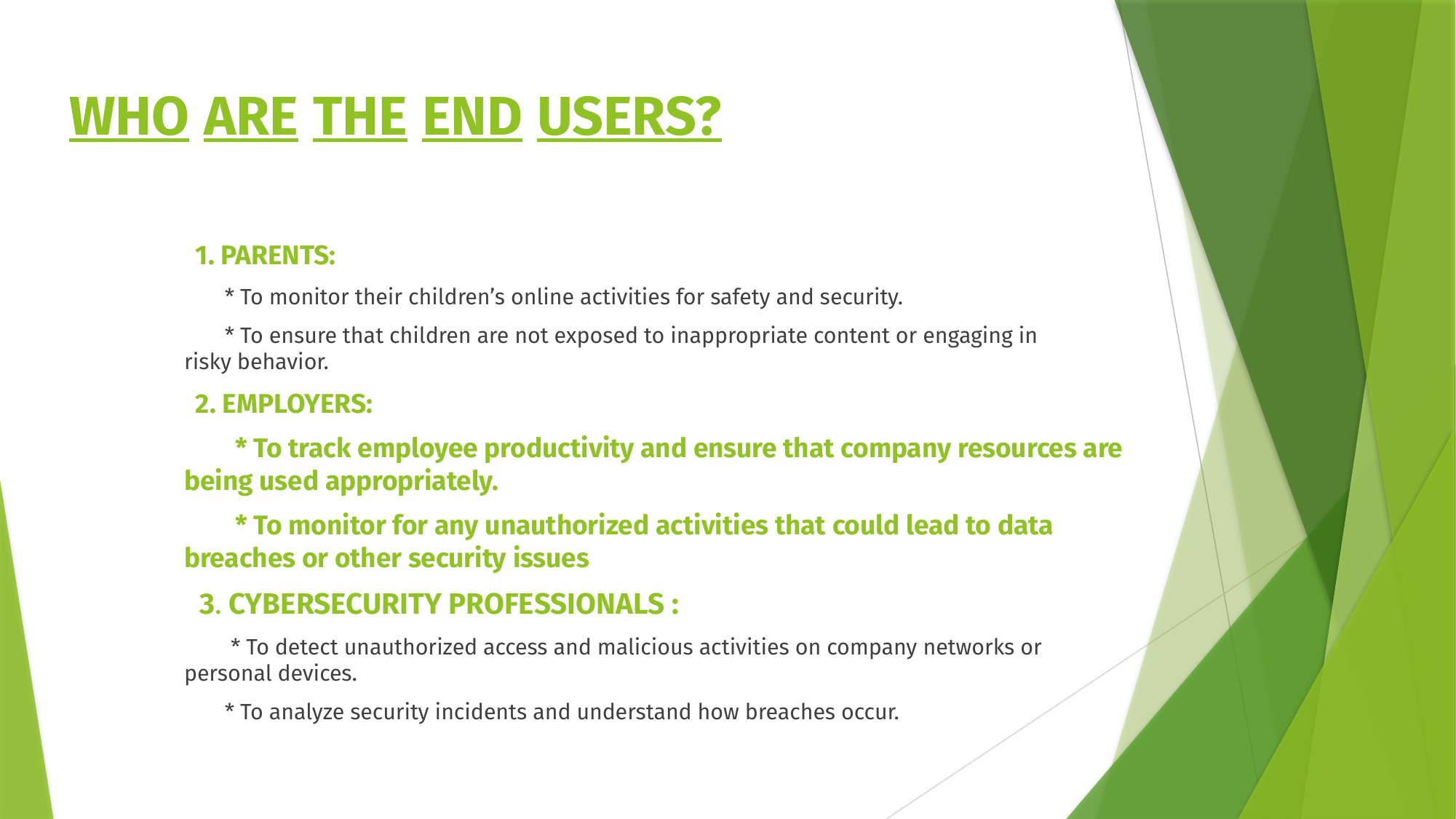

# WHO ARE THE END USERS?
  1. PARENTS:
       * To monitor their children’s online activities for safety and security.
       * To ensure that children are not exposed to inappropriate content or engaging in           risky behavior.
  2. EMPLOYERS:
        * To track employee productivity and ensure that company resources are being used appropriately.
        * To monitor for any unauthorized activities that could lead to data breaches or other security issues
  3. CYBERSECURITY PROFESSIONALS :
        * To detect unauthorized access and malicious activities on company networks or personal devices.
       * To analyze security incidents and understand how breaches occur.